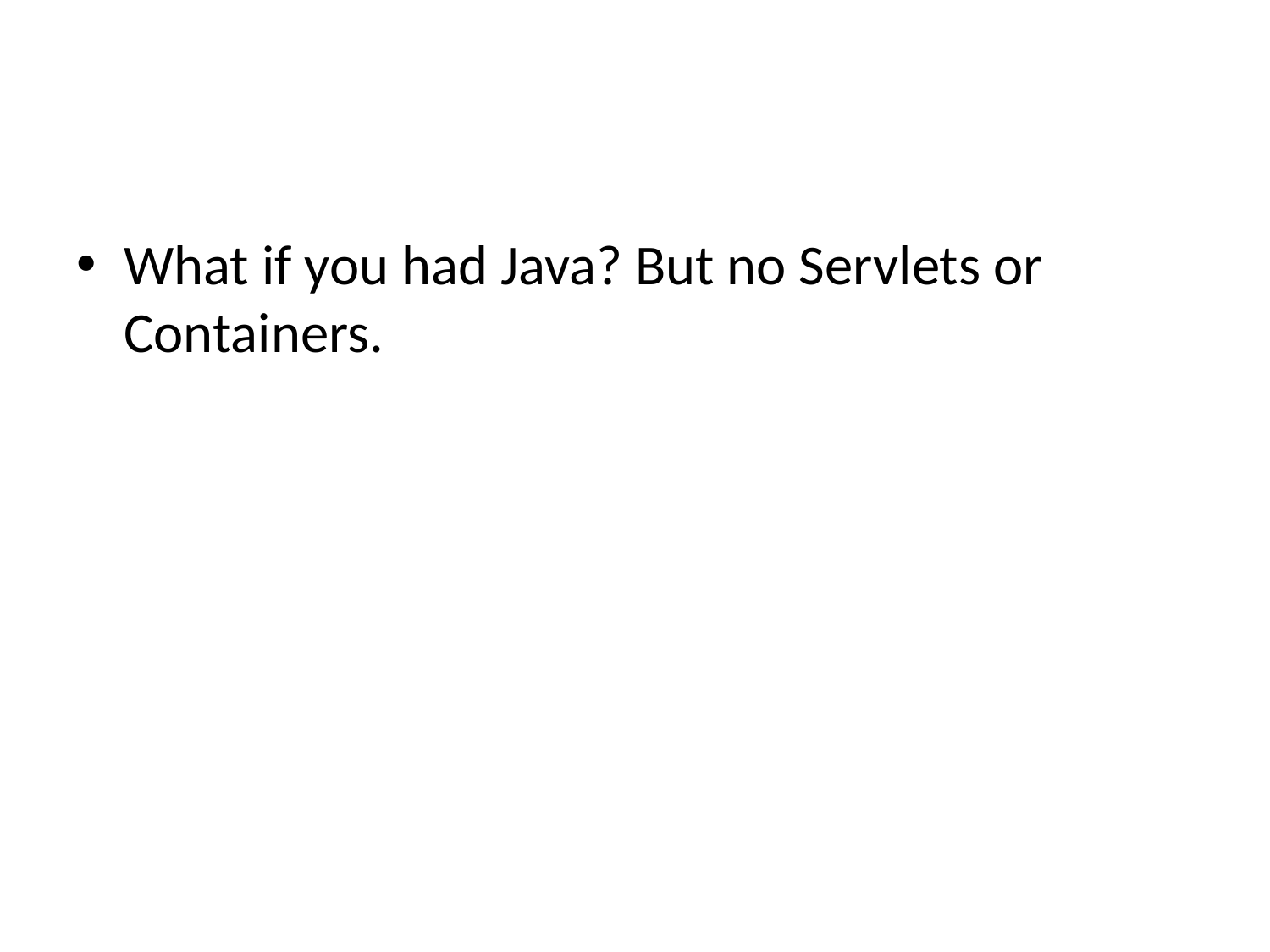

#
What if you had Java? But no Servlets or Containers.